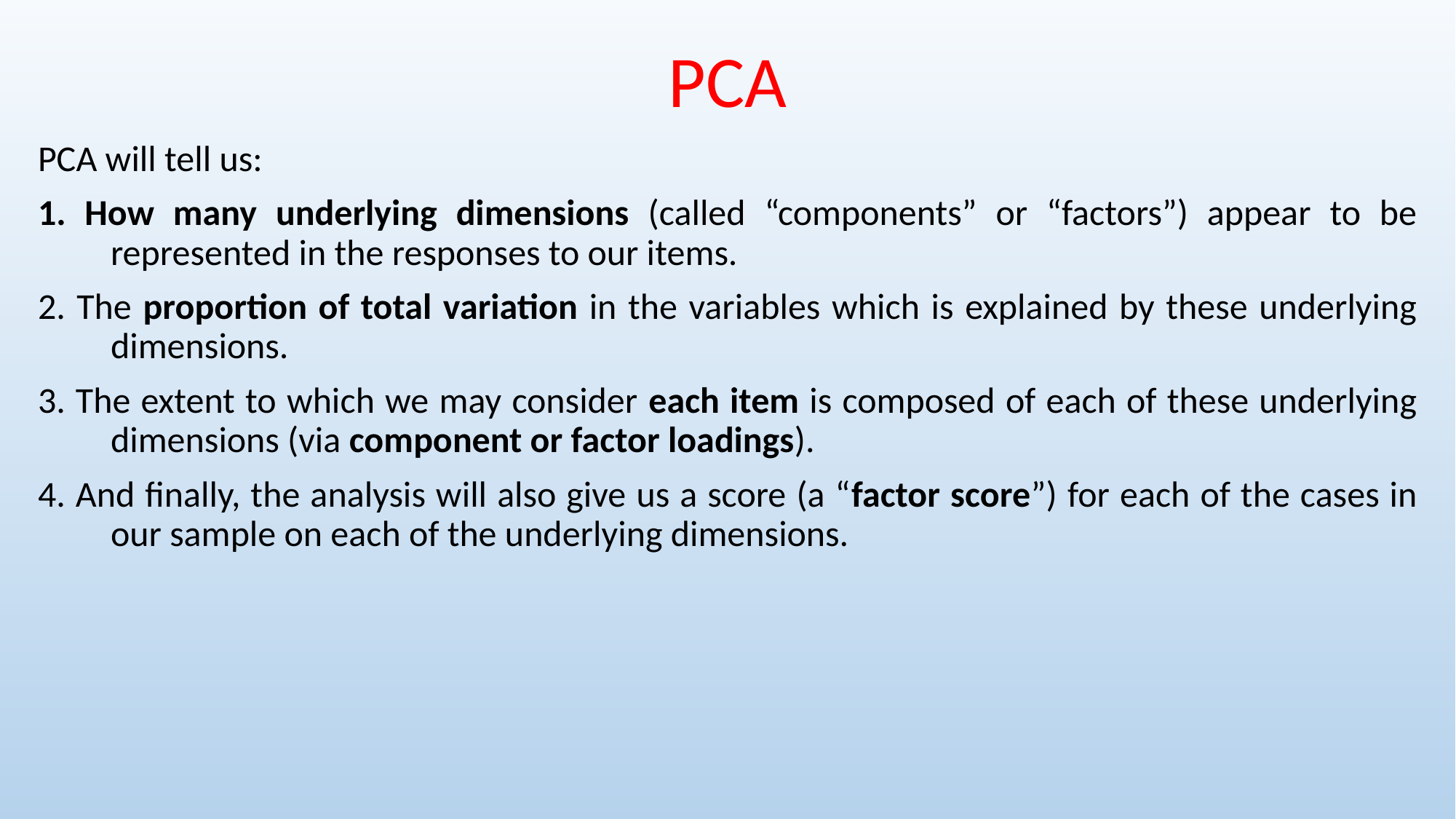

# PCA
PCA will tell us:
1. How many underlying dimensions (called “components” or “factors”) appear to be represented in the responses to our items.
2. The proportion of total variation in the variables which is explained by these underlying dimensions.
3. The extent to which we may consider each item is composed of each of these underlying dimensions (via component or factor loadings).
4. And finally, the analysis will also give us a score (a “factor score”) for each of the cases in our sample on each of the underlying dimensions.